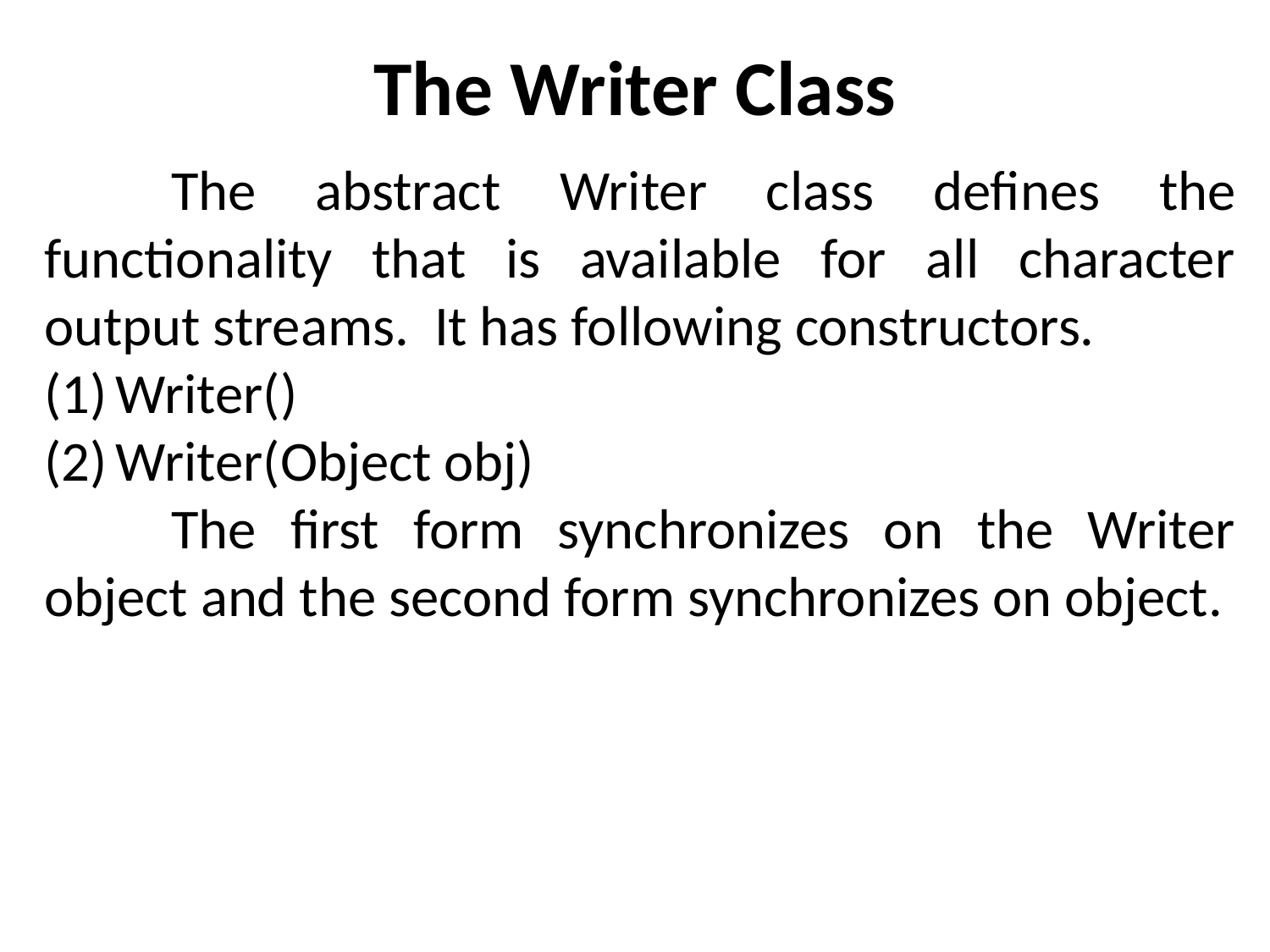

# The Writer Class
	The abstract Writer class defines the functionality that is available for all character output streams.  It has following constructors.
Writer()
Writer(Object obj)
	The first form synchronizes on the Writer object and the second form synchronizes on object.